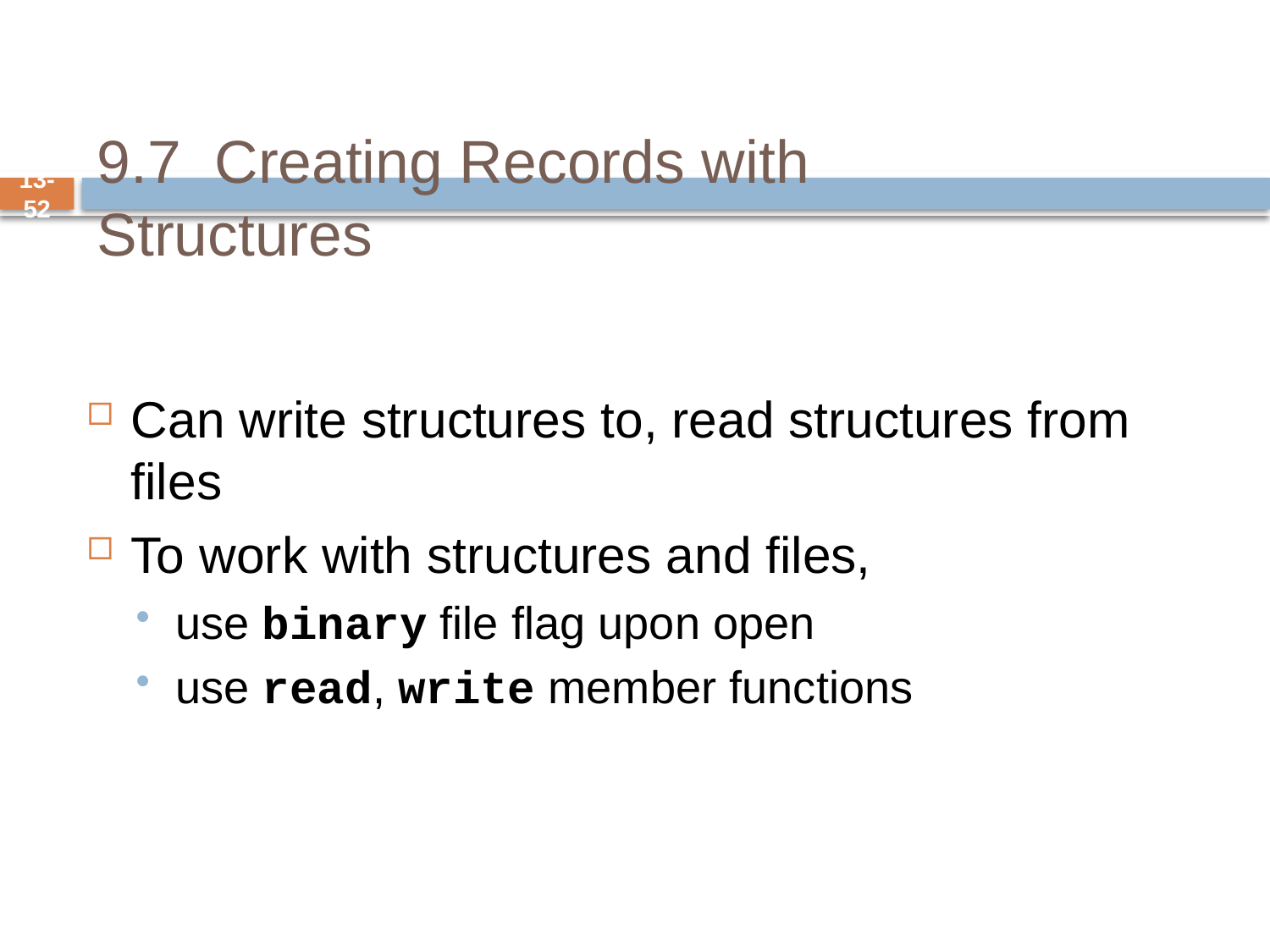

# 9.7  Creating Records with Structures
Can write structures to, read structures from files
To work with structures and files,
use binary file flag upon open
use read, write member functions
13-52